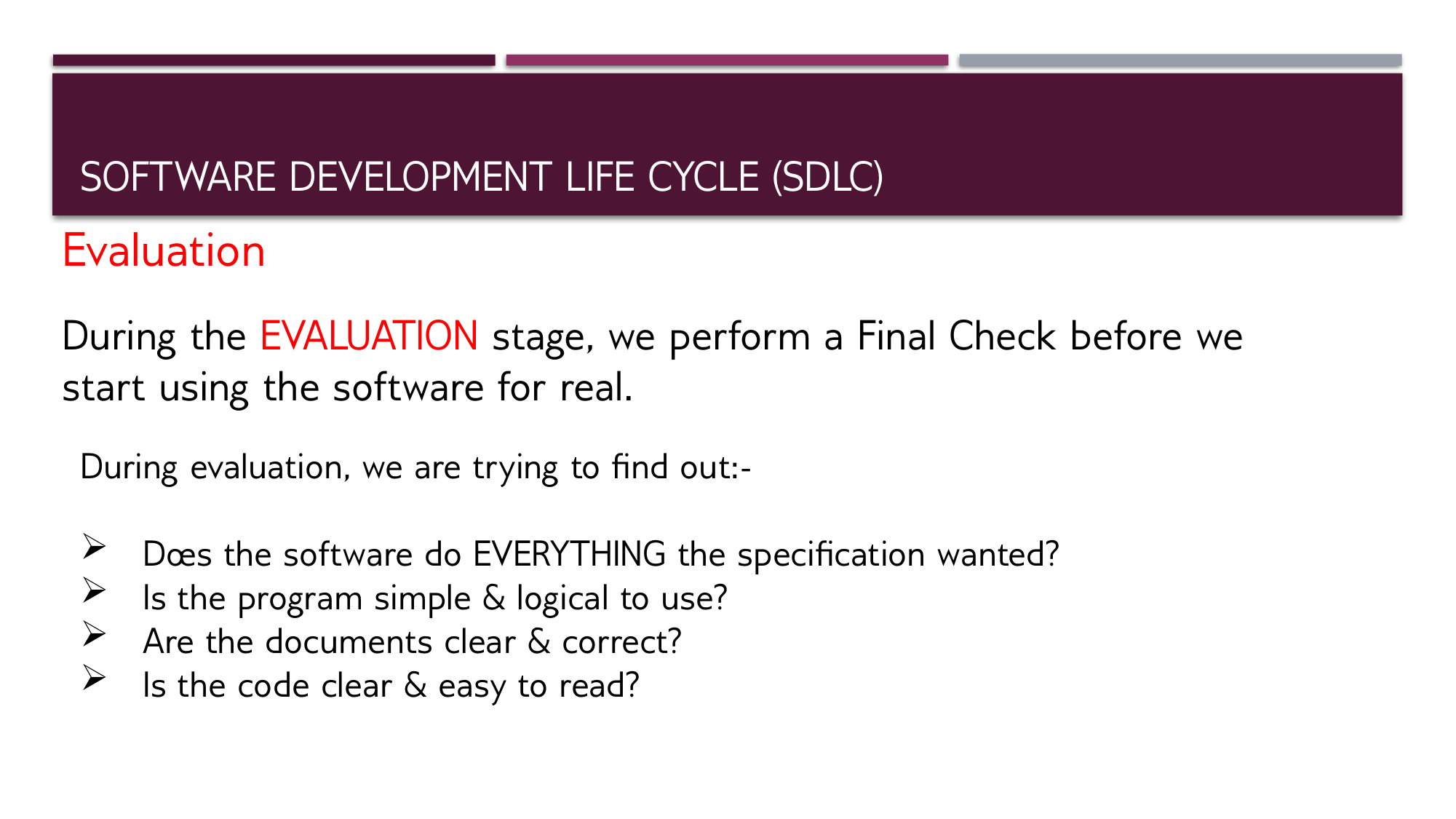

# Software Development Life Cycle (SDLC)
Evaluation
During the EVALUATION stage, we perform a Final Check before we start using the software for real.
During evaluation, we are trying to find out:-

  Does the software do EVERYTHING the specification wanted?
  Is the program simple & logical to use?
  Are the documents clear & correct?
  Is the code clear & easy to read?